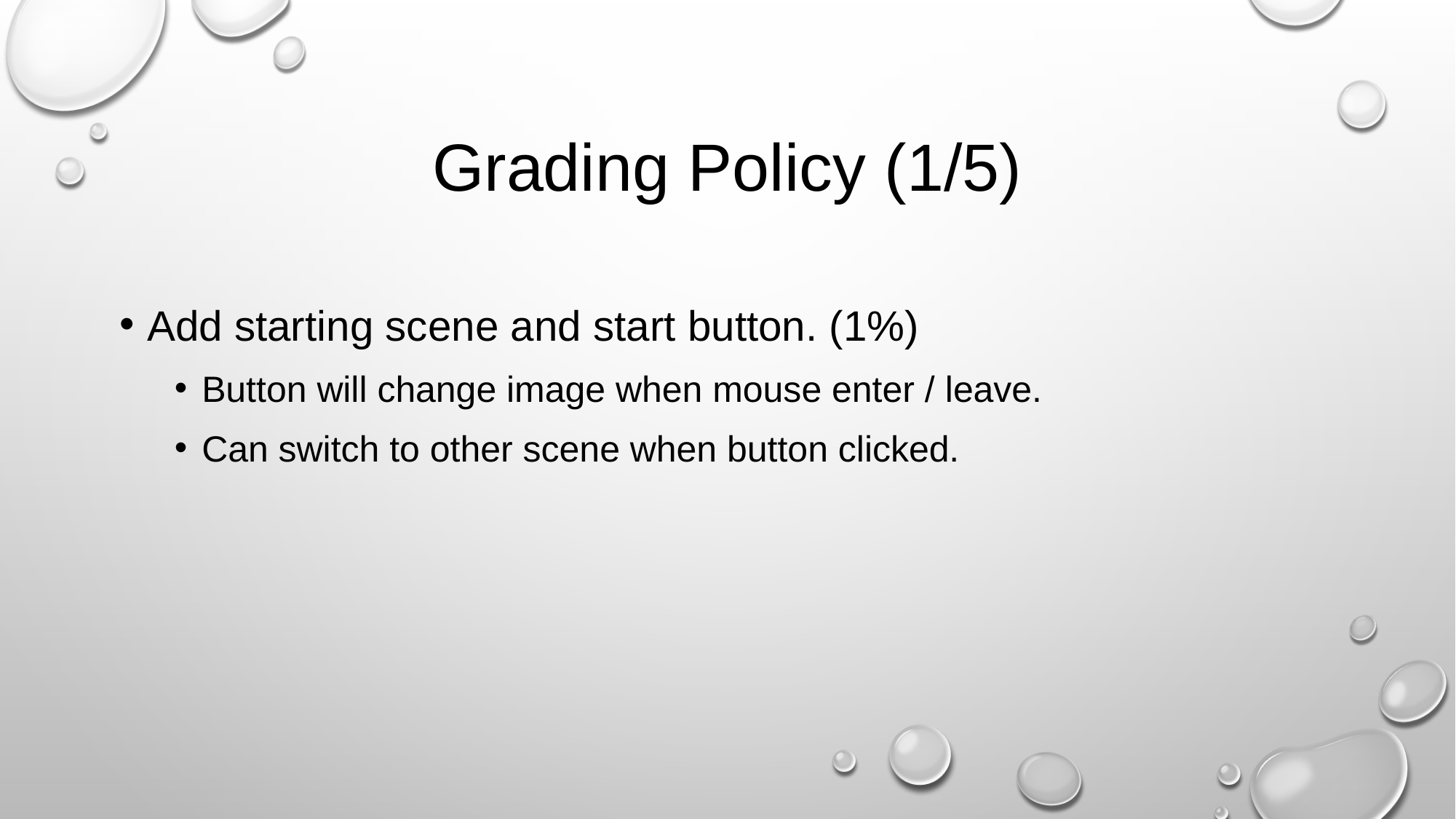

# Grading Policy (1/5)
Add starting scene and start button. (1%)
Button will change image when mouse enter / leave.
Can switch to other scene when button clicked.